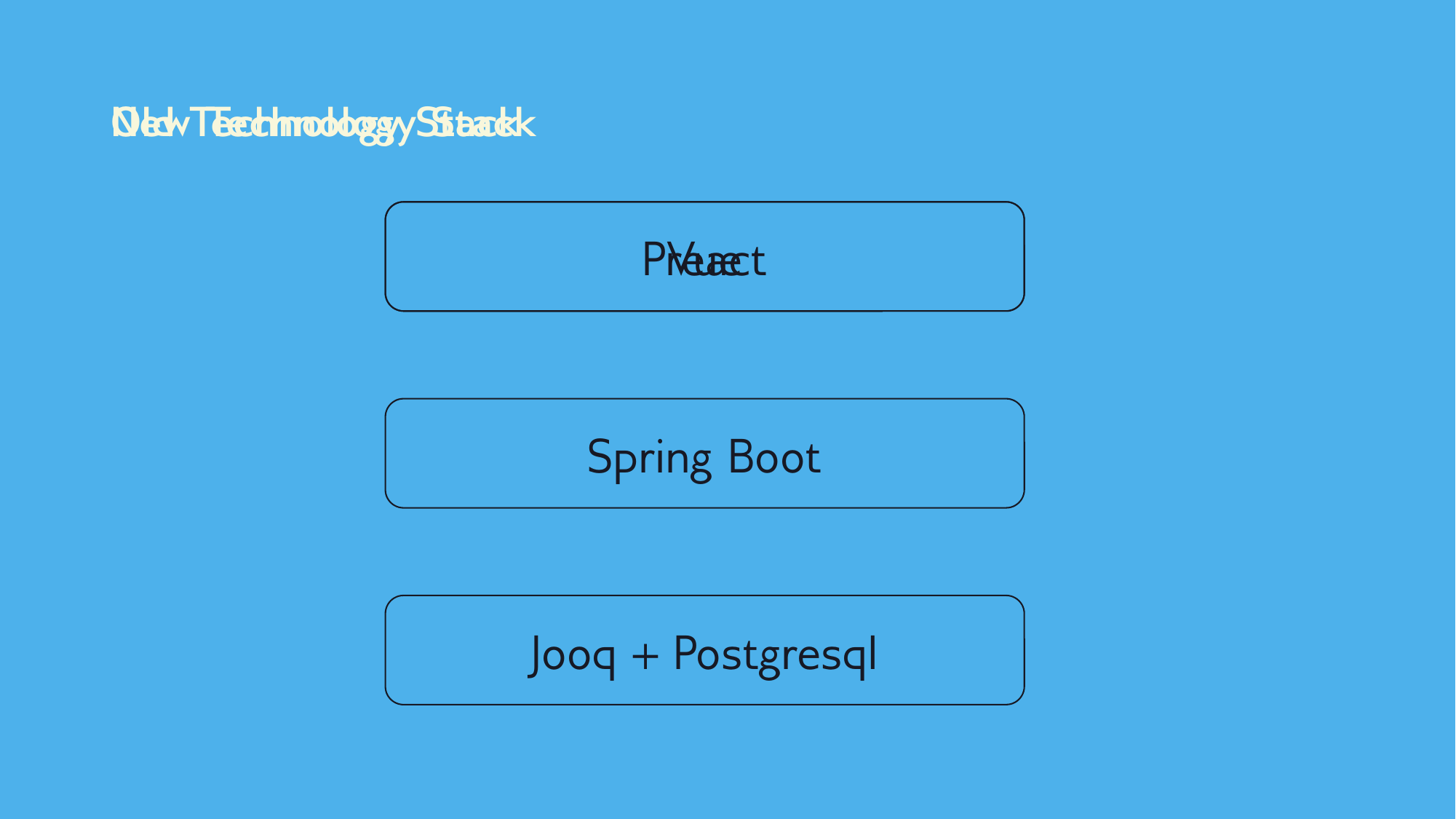

# Old Technology Stack
New Technology Stack
Vue
Preact
Spring Boot
Jooq + Postgresql